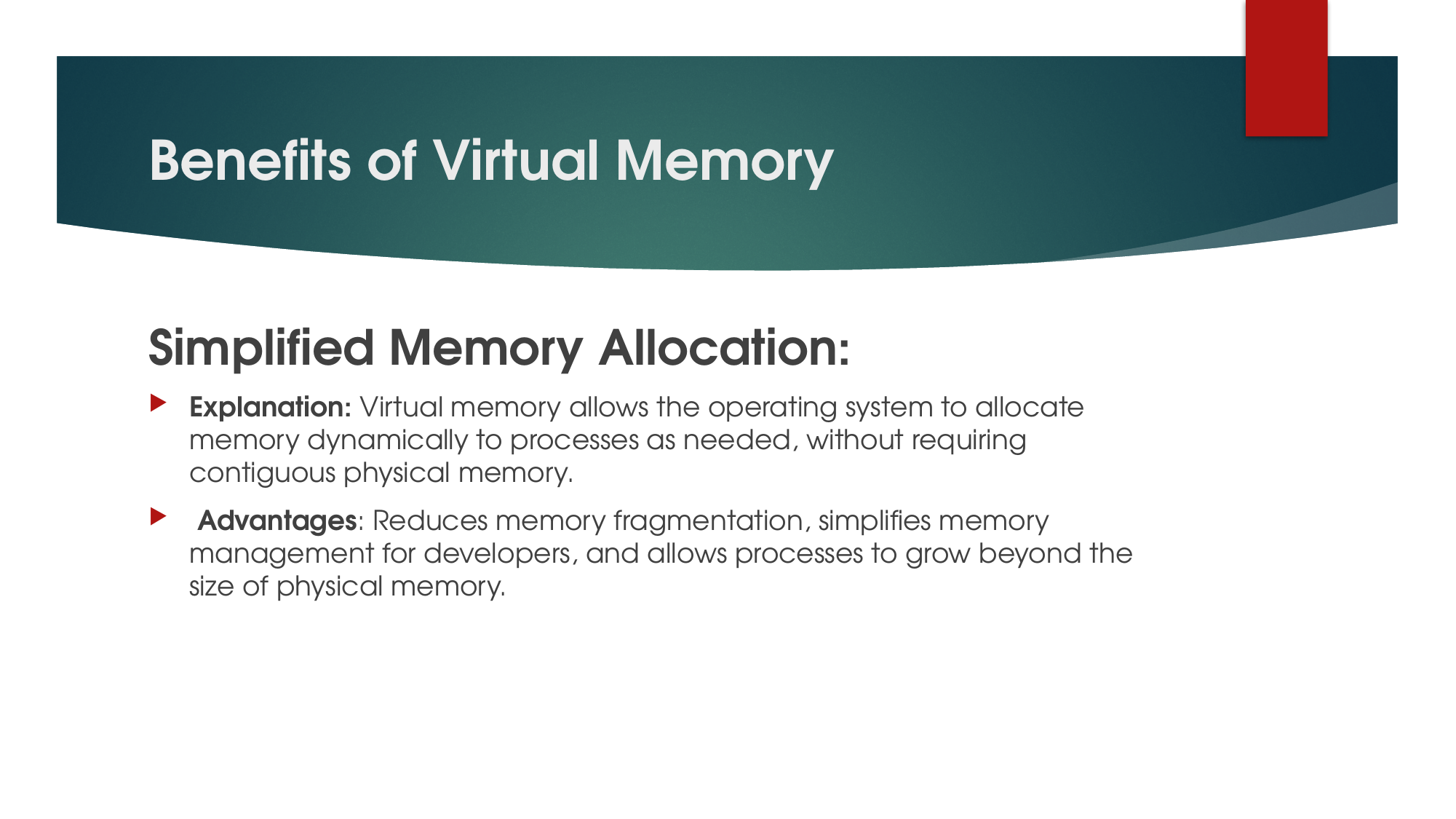

# Benefits of Virtual Memory
Simplified Memory Allocation:
Explanation: Virtual memory allows the operating system to allocate memory dynamically to processes as needed, without requiring contiguous physical memory.
 Advantages: Reduces memory fragmentation, simplifies memory management for developers, and allows processes to grow beyond the size of physical memory.